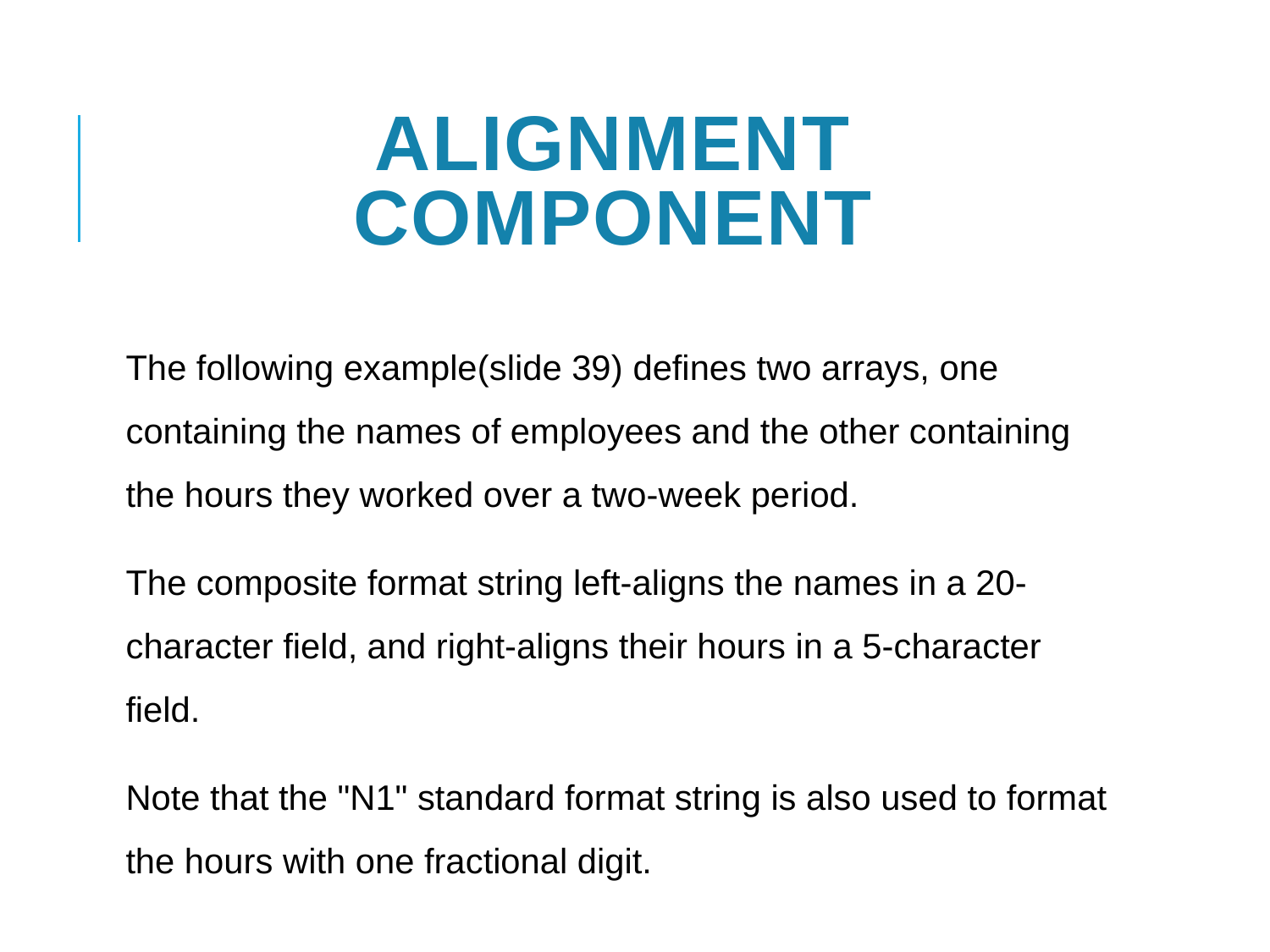

# Alignment Component
The following example(slide 39) defines two arrays, one containing the names of employees and the other containing the hours they worked over a two-week period.
The composite format string left-aligns the names in a 20-character field, and right-aligns their hours in a 5-character field.
Note that the "N1" standard format string is also used to format the hours with one fractional digit.